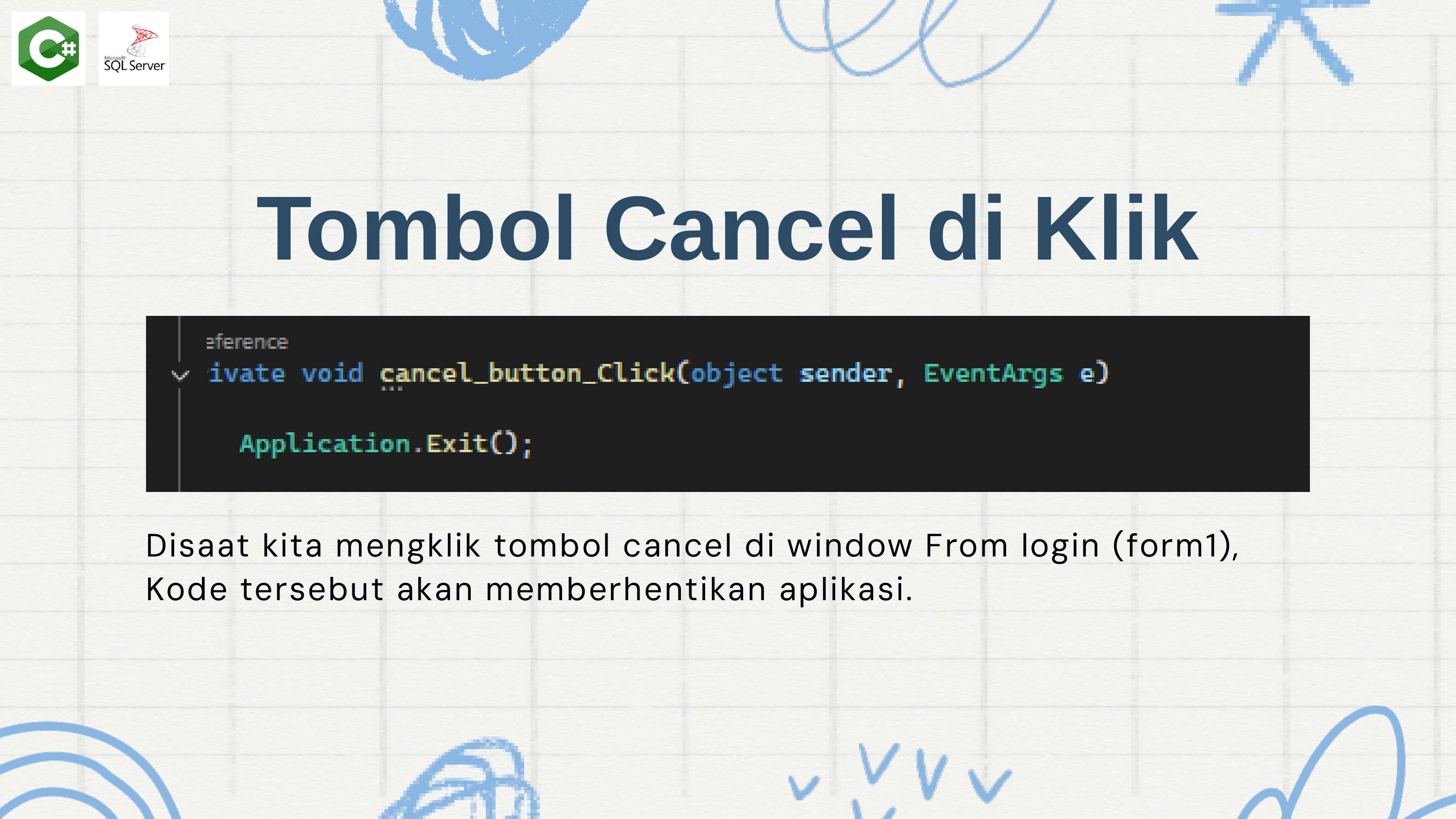

Tombol Cancel di Klik

Disaat kita mengklik tombol cancel di window From login (form1), Kode tersebut akan memberhentikan aplikasi.